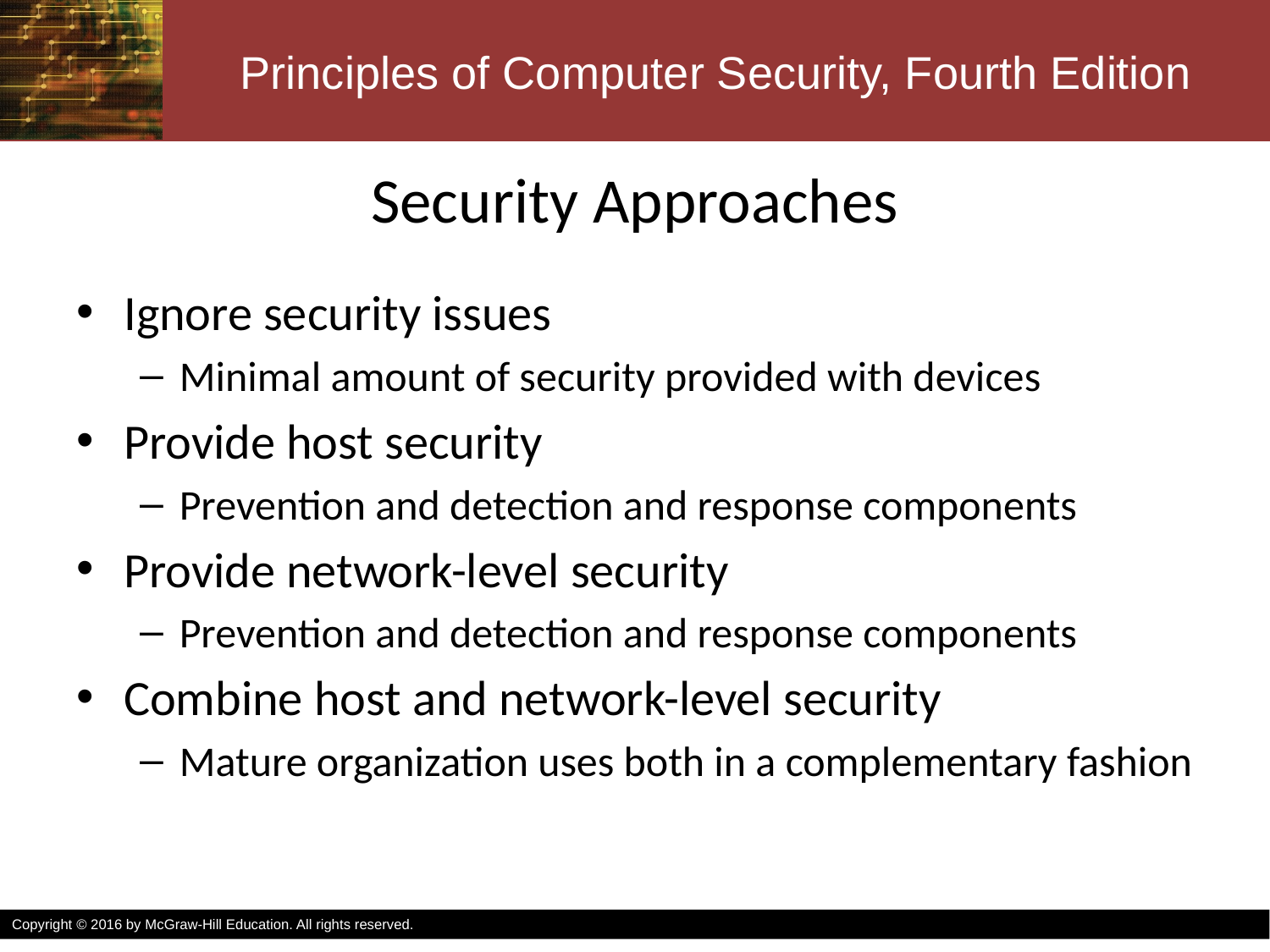

# Security Approaches
Ignore security issues
Minimal amount of security provided with devices
Provide host security
Prevention and detection and response components
Provide network-level security
Prevention and detection and response components
Combine host and network-level security
Mature organization uses both in a complementary fashion